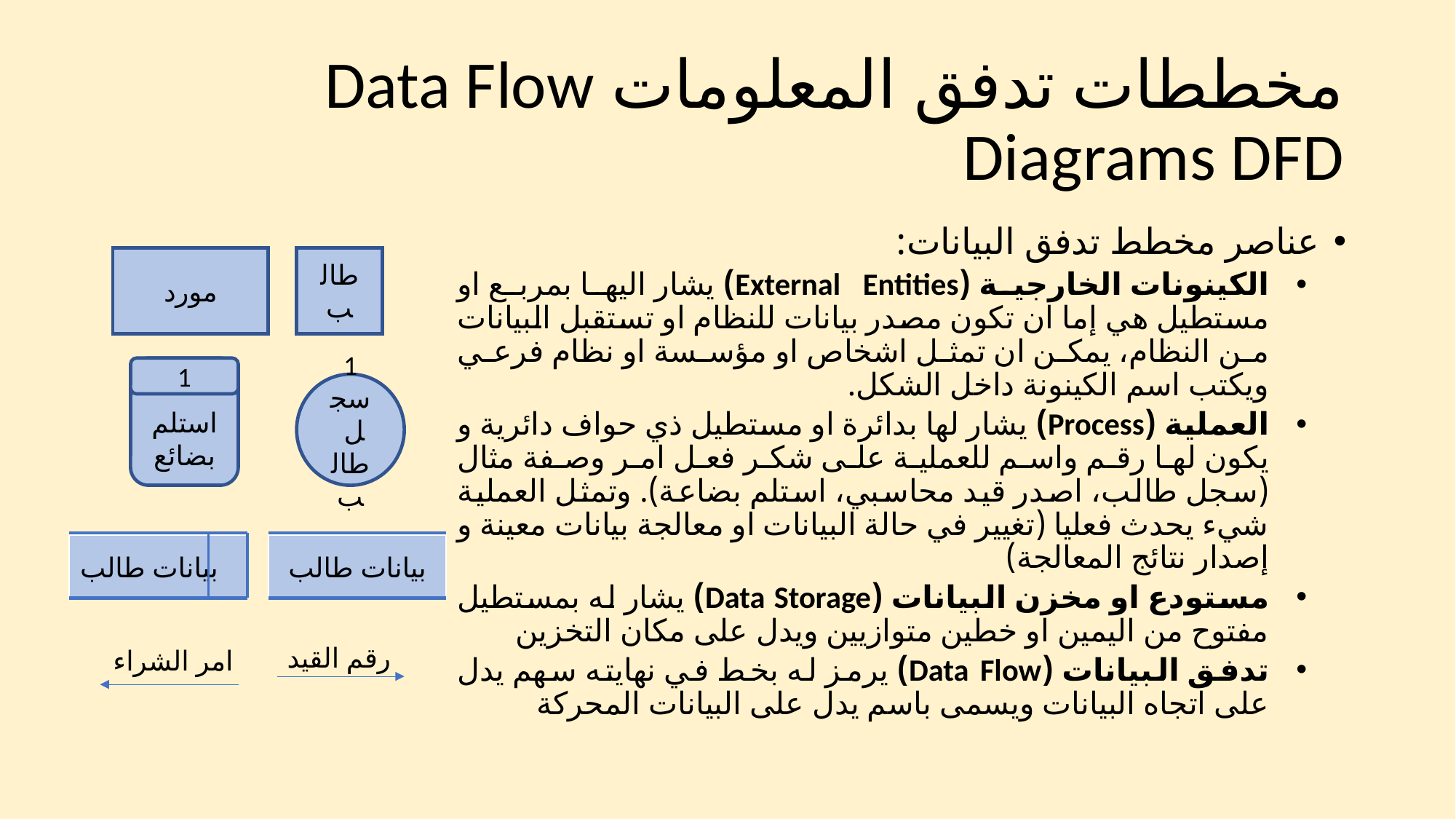

# مخططات تدفق المعلومات Data Flow Diagrams DFD
عناصر مخطط تدفق البيانات:
الكينونات الخارجية (External Entities) يشار اليها بمربع او مستطيل هي إما ان تكون مصدر بيانات للنظام او تستقبل البيانات من النظام، يمكن ان تمثل اشخاص او مؤسسة او نظام فرعي ويكتب اسم الكينونة داخل الشكل.
العملية (Process) يشار لها بدائرة او مستطيل ذي حواف دائرية و يكون لها رقم واسم للعملية على شكر فعل امر وصفة مثال (سجل طالب، اصدر قيد محاسبي، استلم بضاعة). وتمثل العملية شيء يحدث فعليا (تغيير في حالة البيانات او معالجة بيانات معينة و إصدار نتائج المعالجة)
مستودع او مخزن البيانات (Data Storage) يشار له بمستطيل مفتوح من اليمين او خطين متوازيين ويدل على مكان التخزين
تدفق البيانات (Data Flow) يرمز له بخط في نهايته سهم يدل على اتجاه البيانات ويسمى باسم يدل على البيانات المحركة

مورد
طالب

استلم بضائع
1
1
سجل  طالب
بيانات طالب
بيانات طالب
رقم القيد
امر الشراء